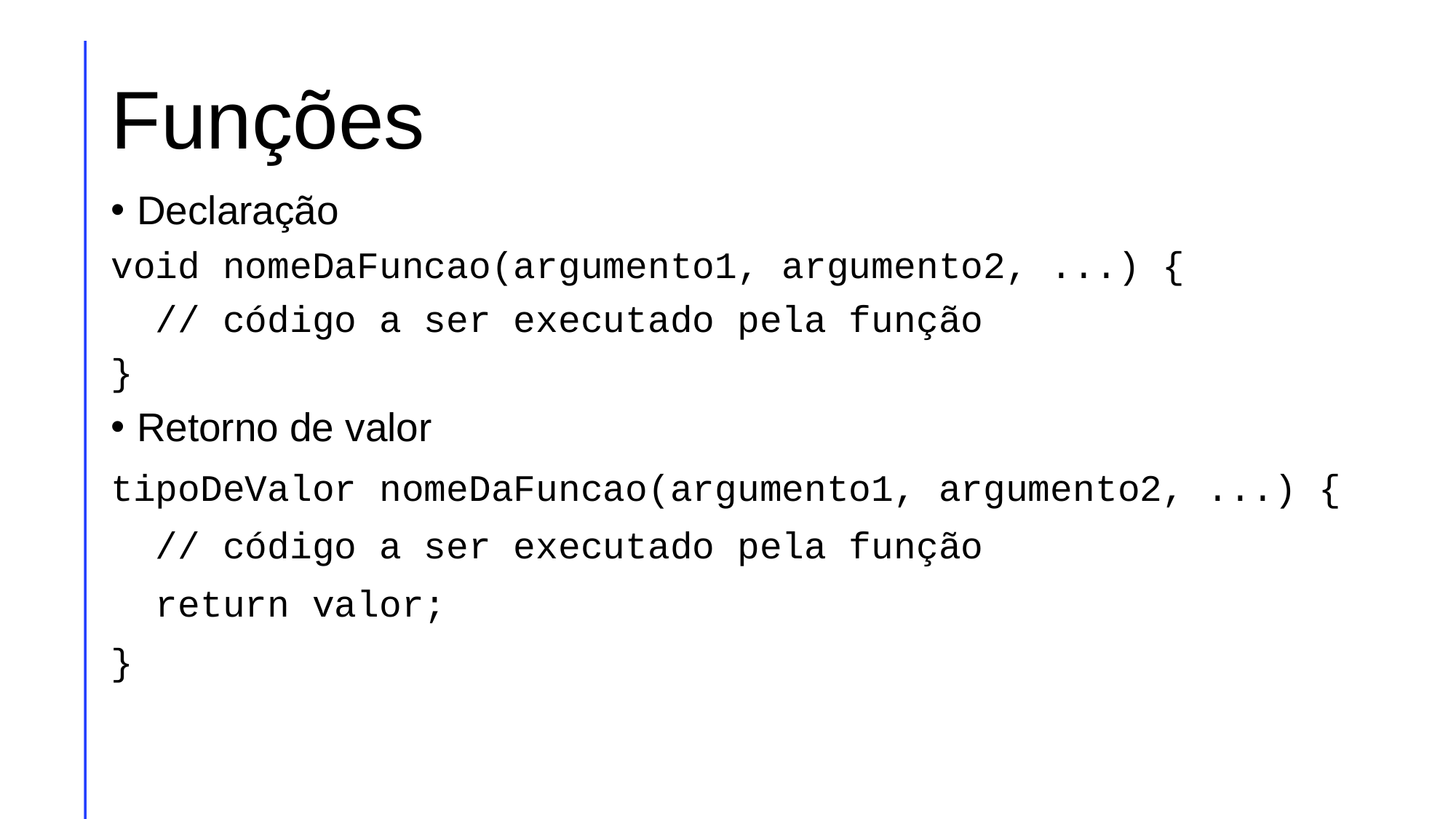

# Funções
Declaração
void nomeDaFuncao(argumento1, argumento2, ...) {
  // código a ser executado pela função
}
Retorno de valor
tipoDeValor nomeDaFuncao(argumento1, argumento2, ...) {
  // código a ser executado pela função
  return valor;
}